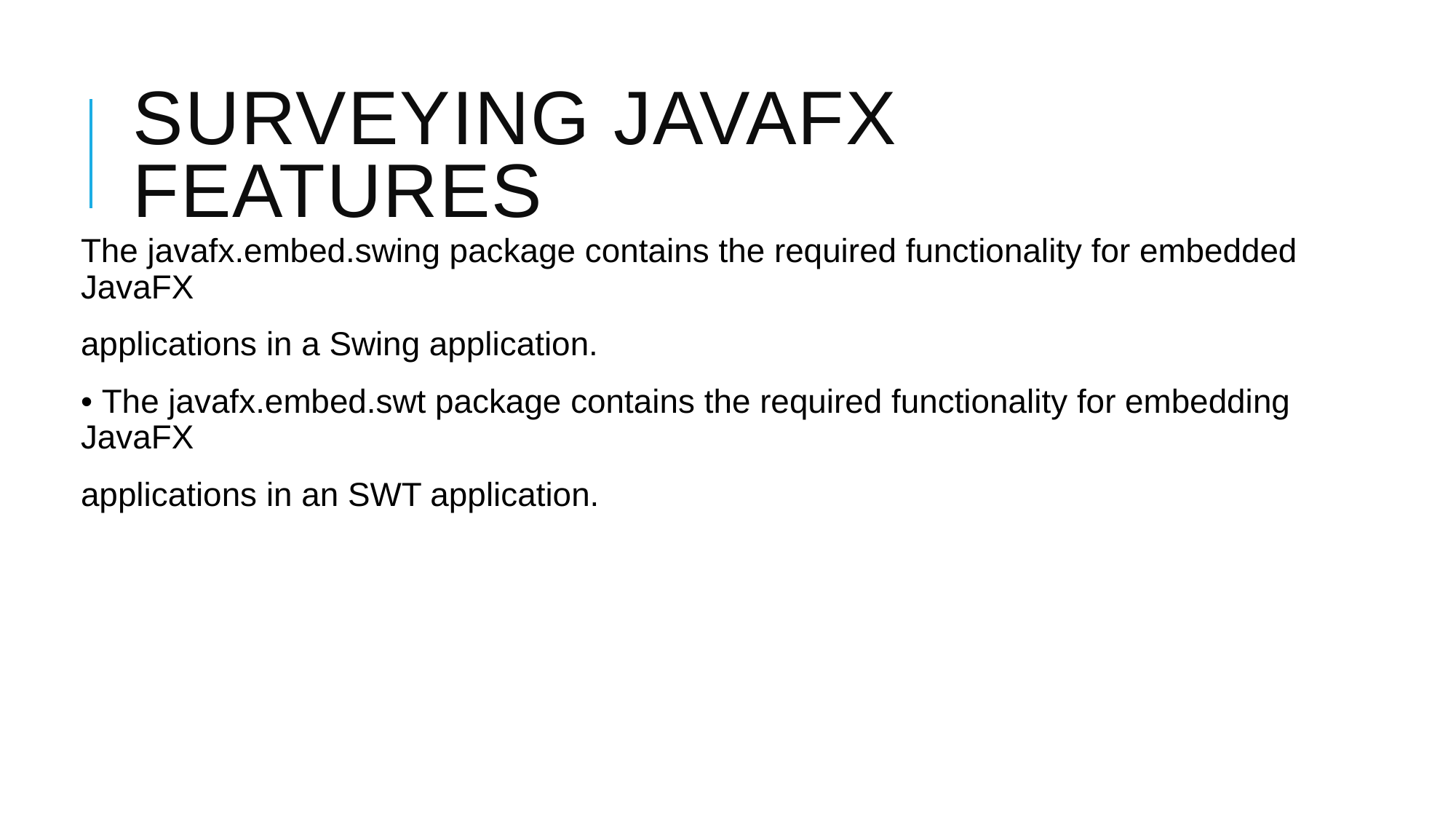

# Surveying JavaFX Features
The javafx.embed.swing package contains the required functionality for embedded JavaFX
applications in a Swing application.
• The javafx.embed.swt package contains the required functionality for embedding JavaFX
applications in an SWT application.